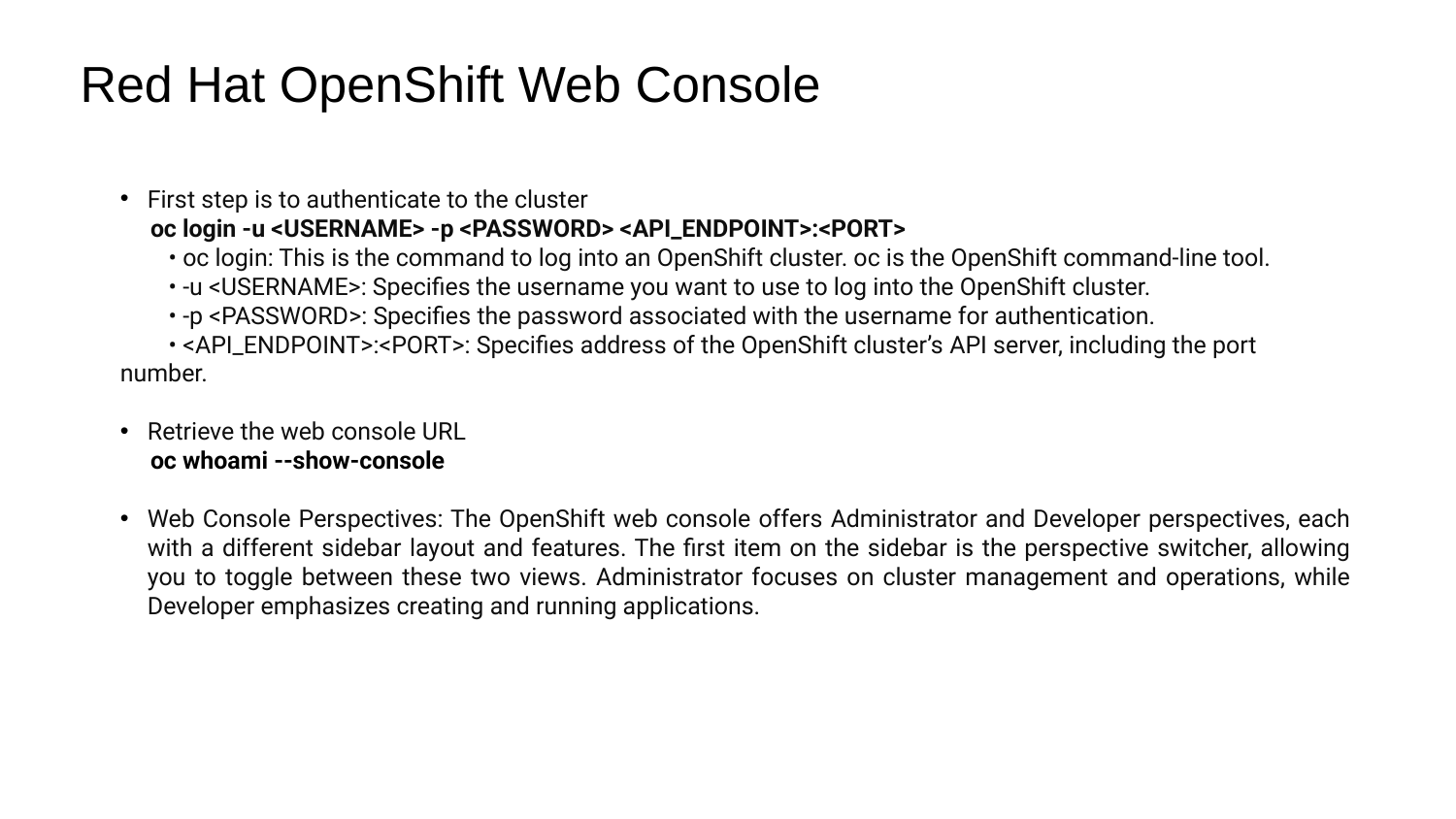

# Red Hat OpenShift Web Console
First step is to authenticate to the cluster
     oc login -u <USERNAME> -p <PASSWORD> <API_ENDPOINT>:<PORT>
        • oc login: This is the command to log into an OpenShift cluster. oc is the OpenShift command-line tool.
        • -u <USERNAME>: Specifies the username you want to use to log into the OpenShift cluster.
        • -p <PASSWORD>: Specifies the password associated with the username for authentication.
        • <API_ENDPOINT>:<PORT>: Specifies address of the OpenShift cluster’s API server, including the port number.

Retrieve the web console URL
     oc whoami --show-console

Web Console Perspectives: The OpenShift web console offers Administrator and Developer perspectives, each with a different sidebar layout and features. The first item on the sidebar is the perspective switcher, allowing you to toggle between these two views. Administrator focuses on cluster management and operations, while Developer emphasizes creating and running applications.